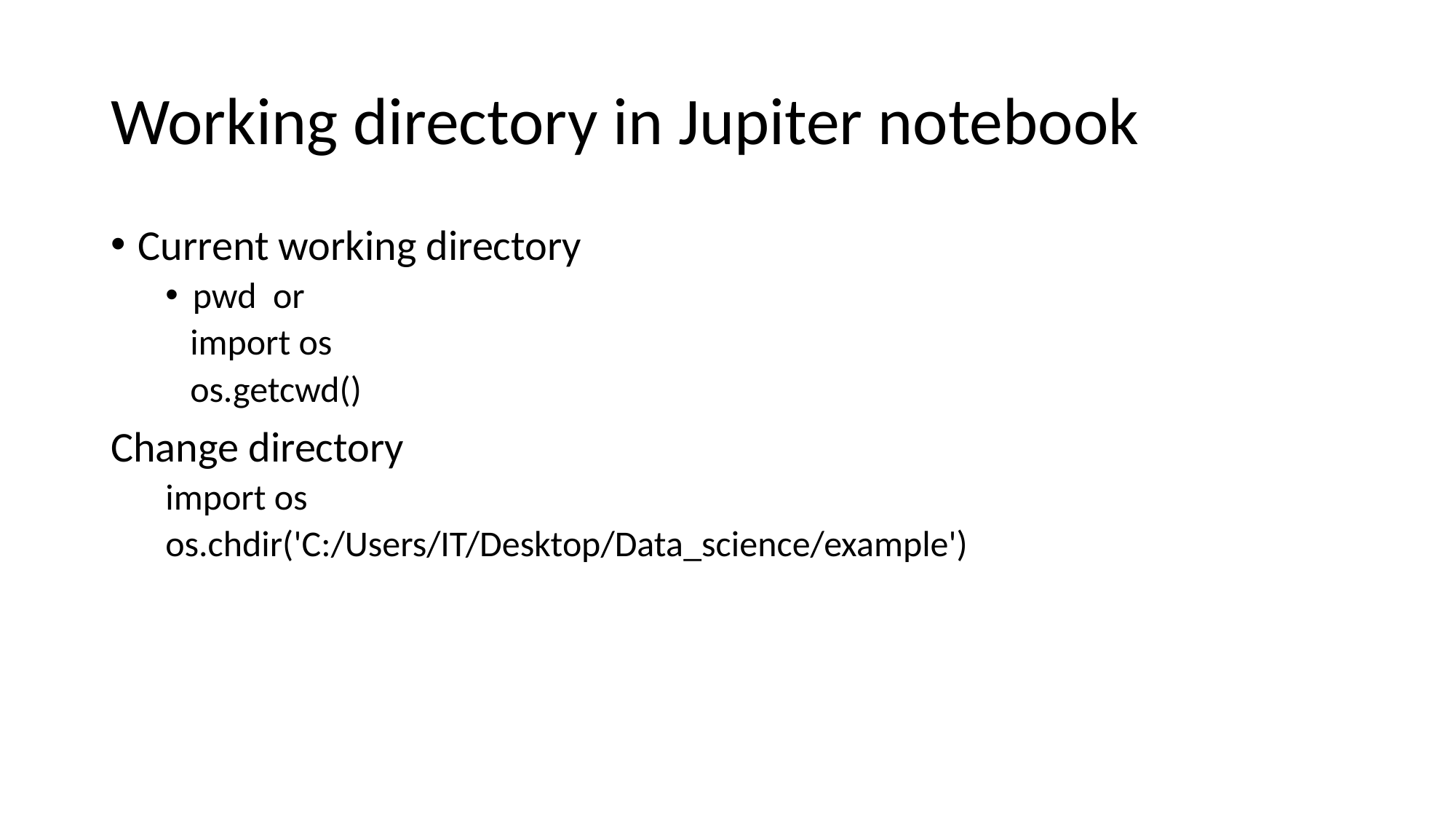

# Working directory in Jupiter notebook
Current working directory
pwd  or
   import os
   os.getcwd()
Change directory
import os
os.chdir('C:/Users/IT/Desktop/Data_science/example')